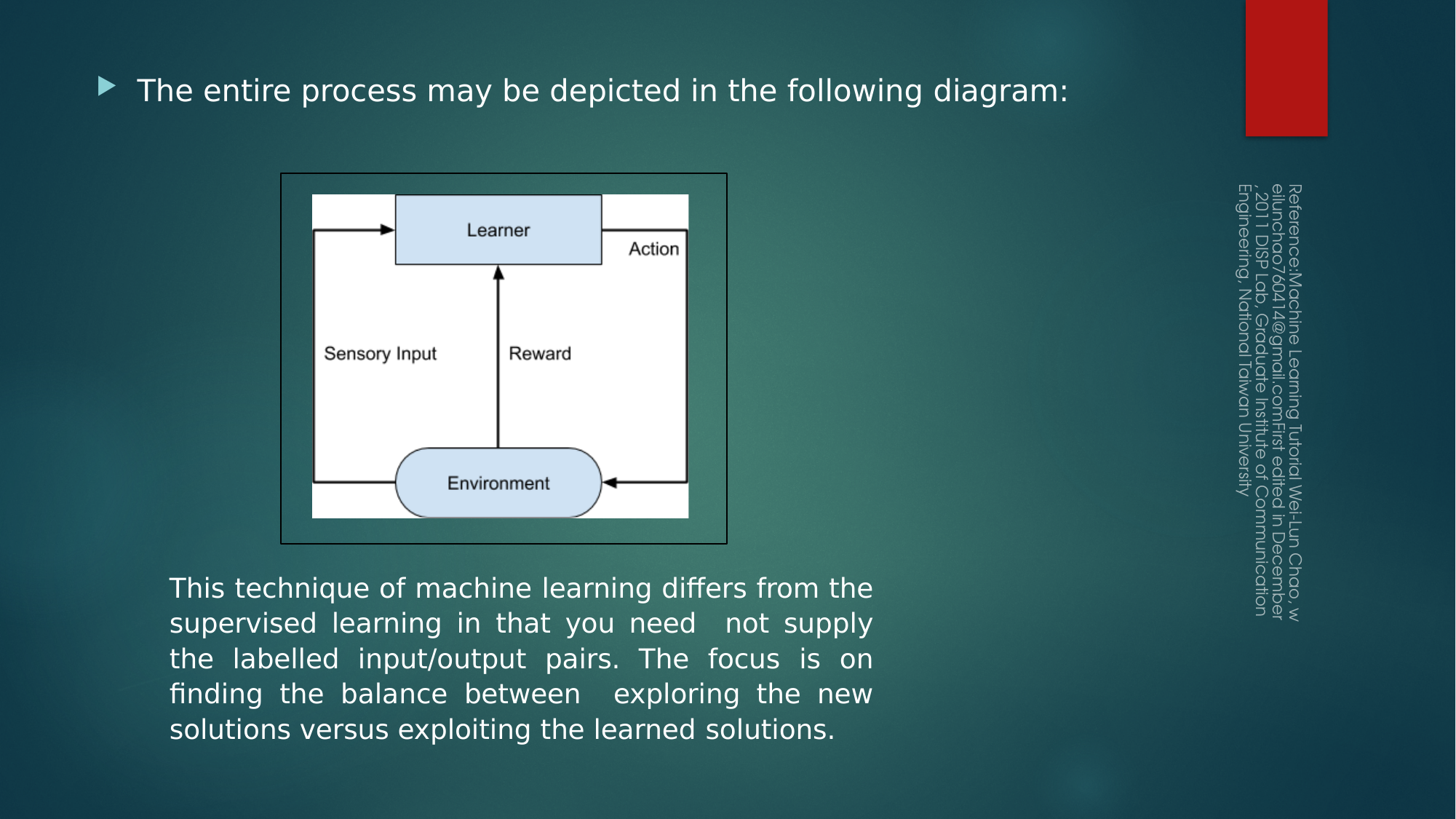

#
The entire process may be depicted in the following diagram:

Reference:Machine Learning Tutorial Wei-Lun Chao, weilunchao760414@gmail.comFirst edited in December, 2011 DISP Lab, Graduate Institute of Communication Engineering, National Taiwan University
This technique of machine learning differs from the supervised learning in that you need  not supply the labelled input/output pairs. The focus is on finding the balance between  exploring the new solutions versus exploiting the learned solutions.